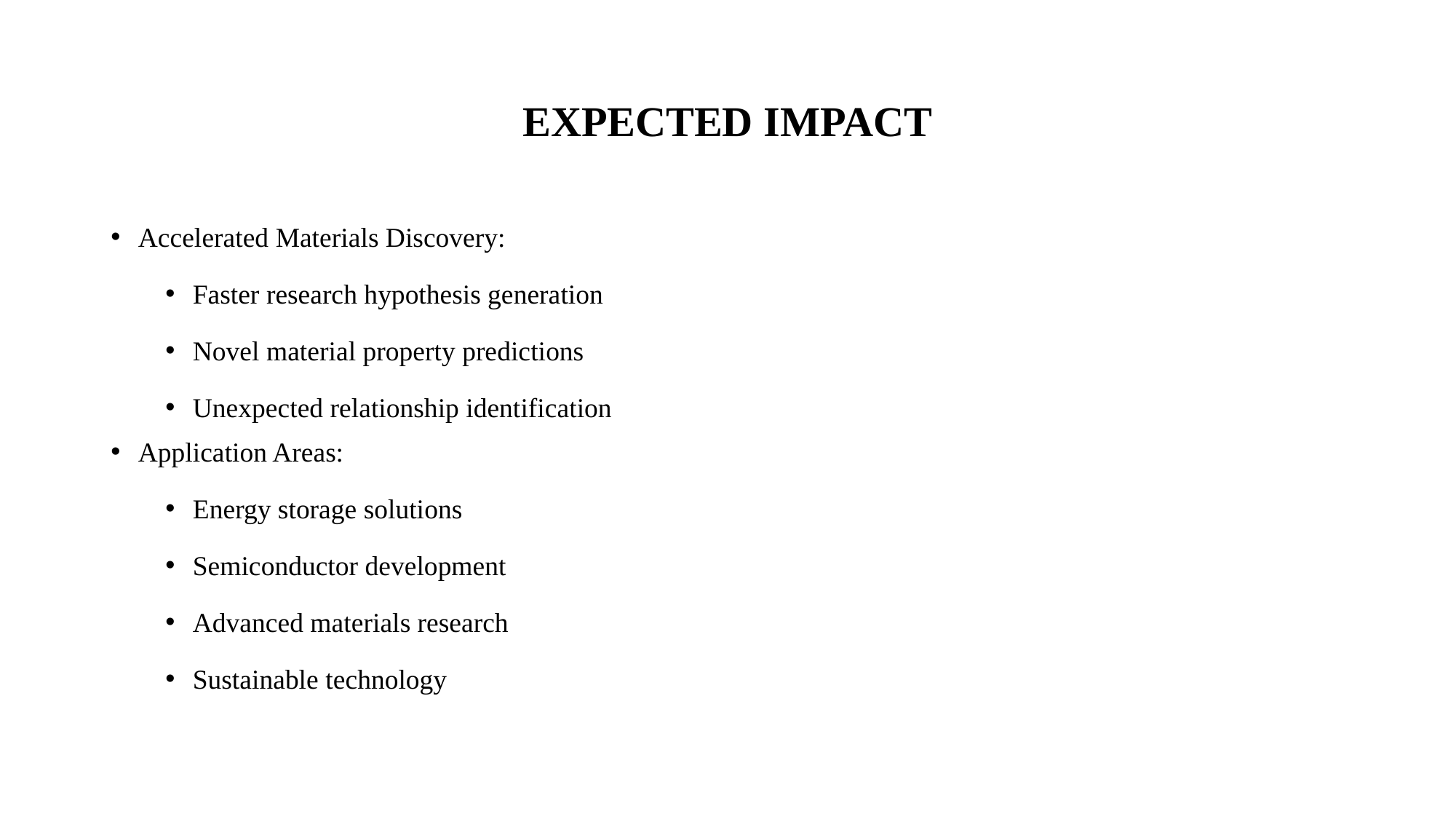

# EXPECTED IMPACT
Accelerated Materials Discovery:
Faster research hypothesis generation
Novel material property predictions
Unexpected relationship identification
Application Areas:
Energy storage solutions
Semiconductor development
Advanced materials research
Sustainable technology